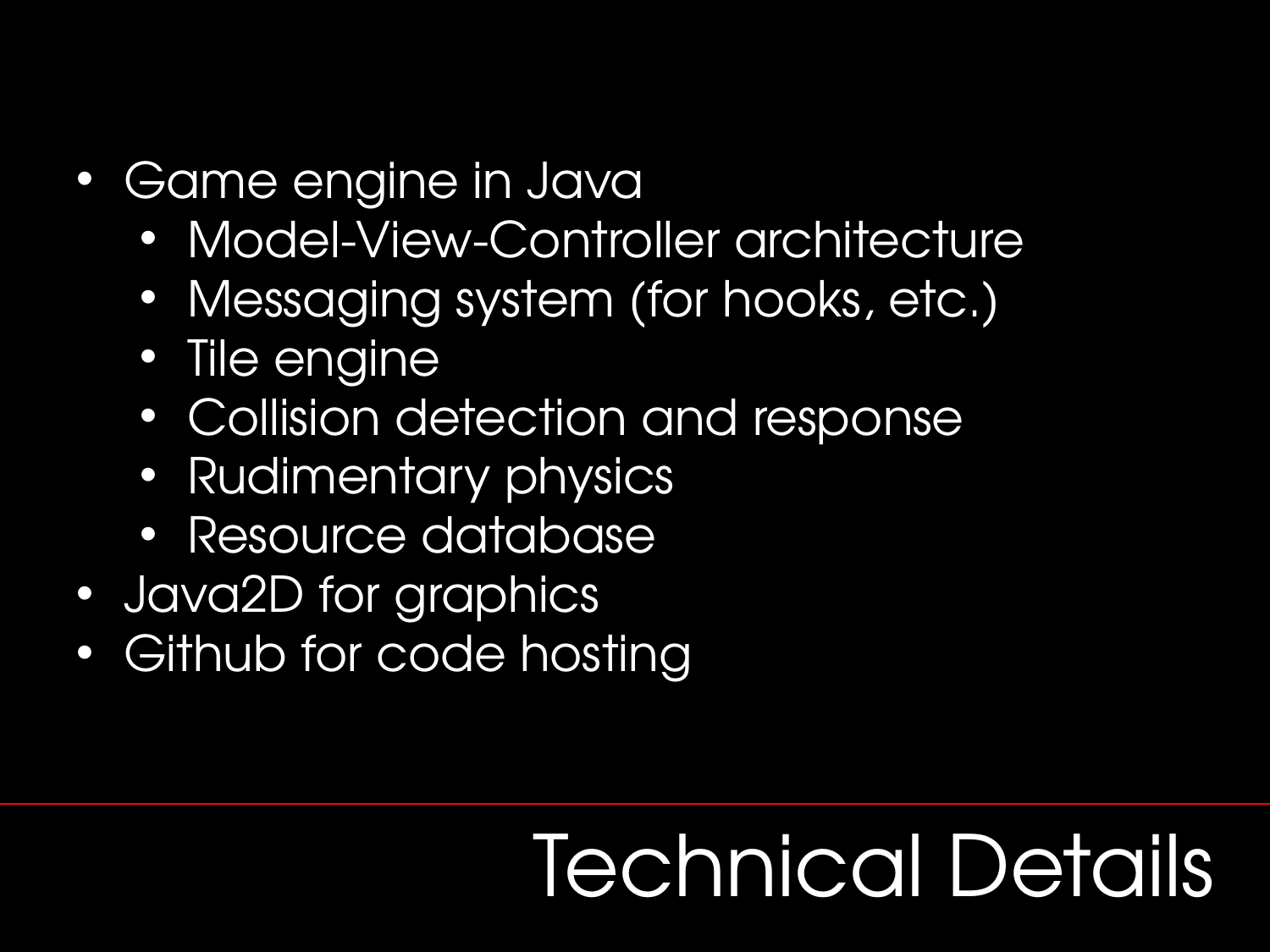

Game engine in Java
Model-View-Controller architecture
Messaging system (for hooks, etc.)
Tile engine
Collision detection and response
Rudimentary physics
Resource database
Java2D for graphics
Github for code hosting

Technical Details